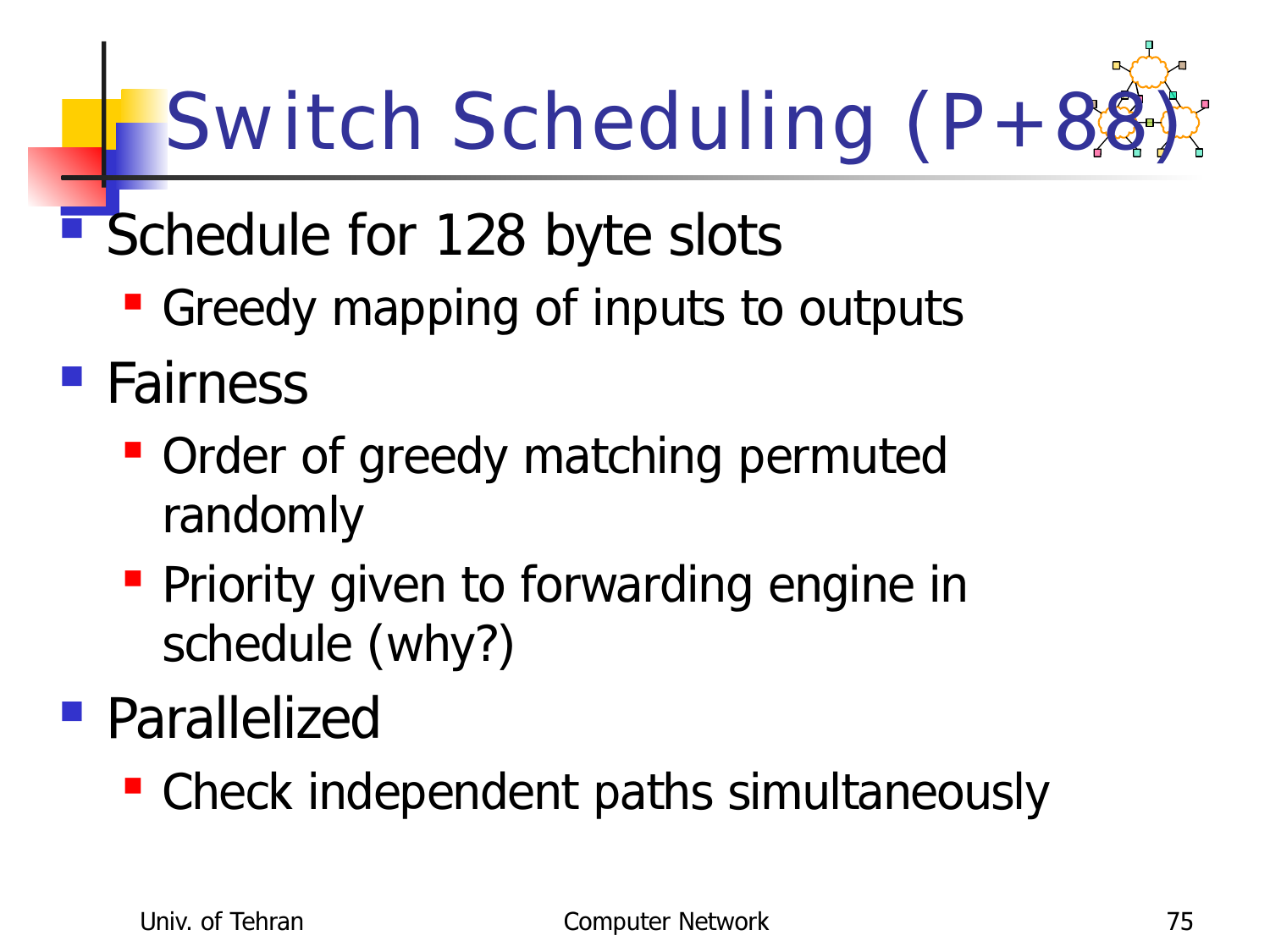

# Switch Scheduling (P+88)
Schedule for 128 byte slots
Greedy mapping of inputs to outputs
Fairness
Order of greedy matching permuted randomly
Priority given to forwarding engine in schedule (why?)
Parallelized
Check independent paths simultaneously

Univ. of Tehran
Computer Network
75